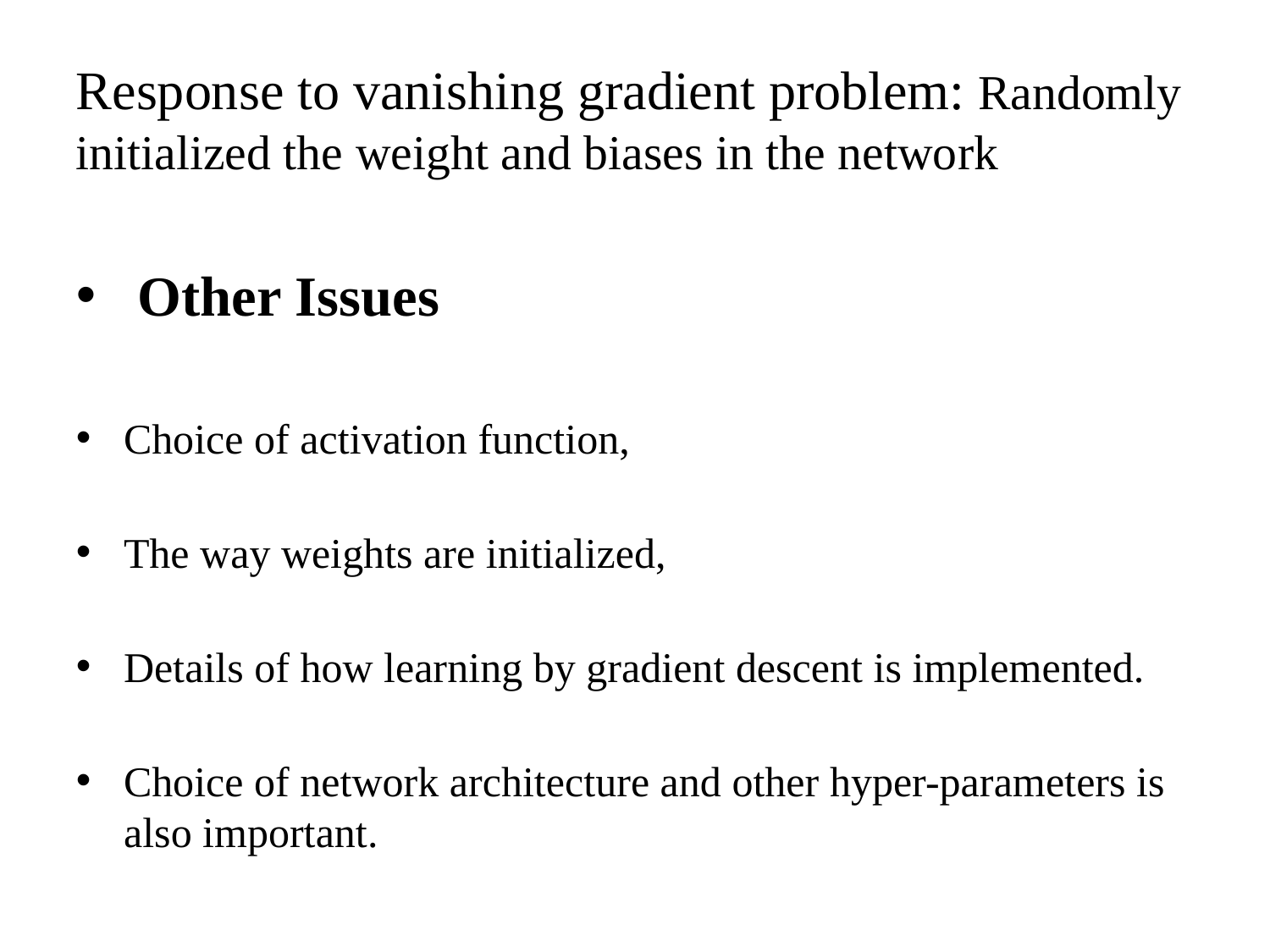

Response to vanishing gradient problem: Randomly initialized the weight and biases in the network
 Other Issues

Choice of activation function,

The way weights are initialized,

Details of how learning by gradient descent is implemented.

Choice of network architecture and other hyper-parameters is also important.